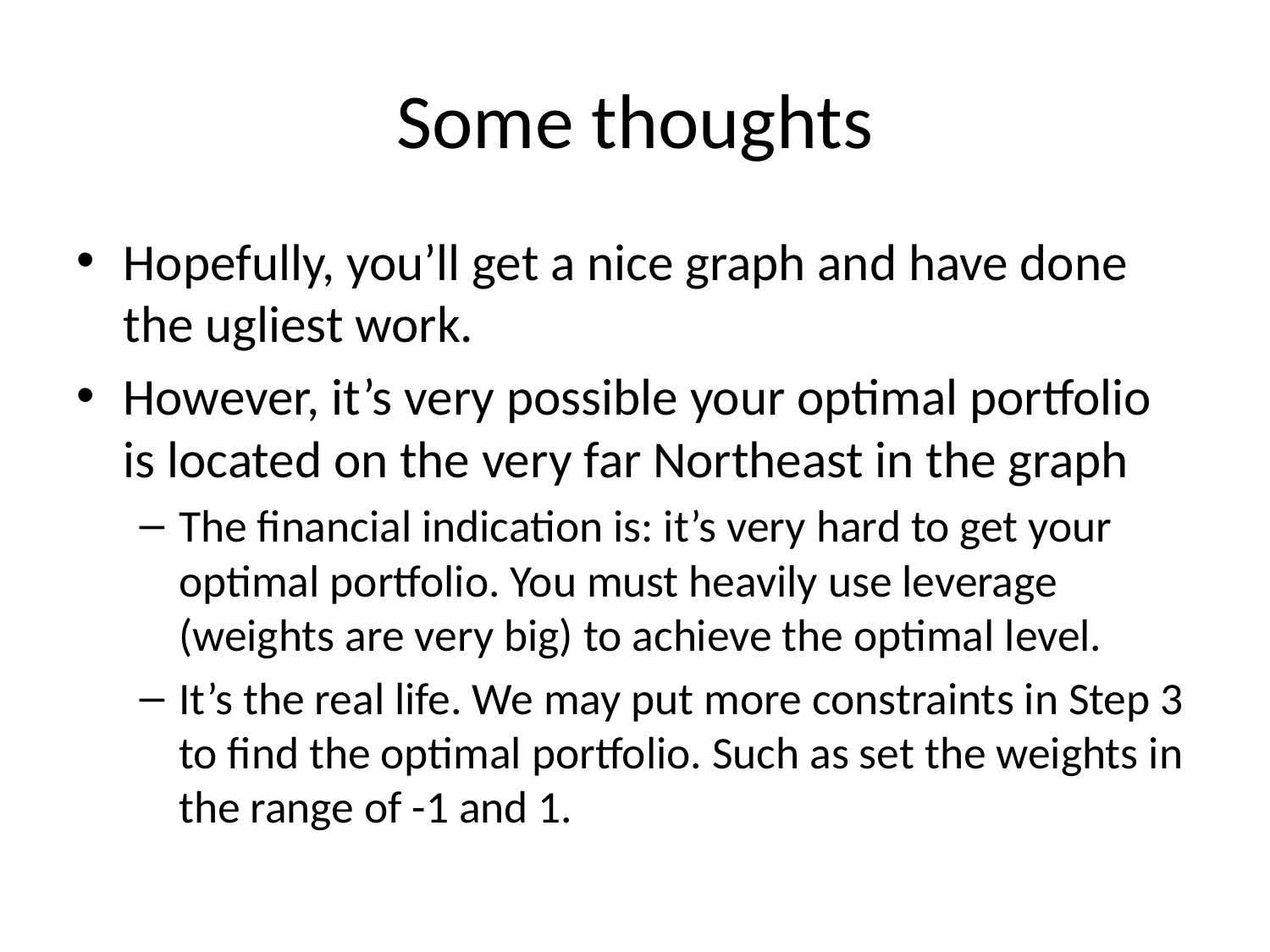

# Some thoughts
Hopefully, you’ll get a nice graph and have done the ugliest work.
However, it’s very possible your optimal portfolio is located on the very far Northeast in the graph
The financial indication is: it’s very hard to get your optimal portfolio. You must heavily use leverage (weights are very big) to achieve the optimal level.
It’s the real life. We may put more constraints in Step 3 to find the optimal portfolio. Such as set the weights in the range of -1 and 1.